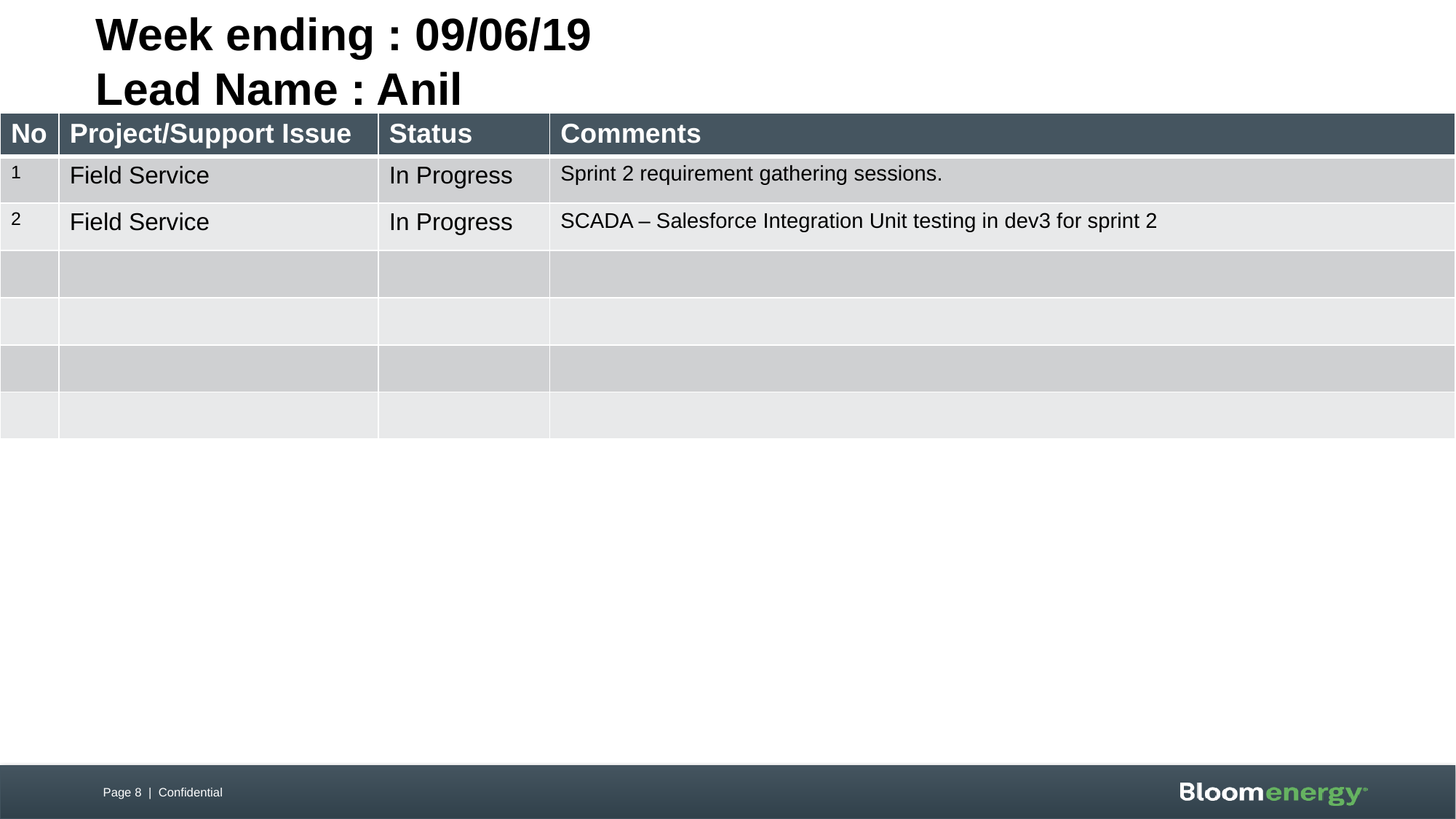

# Week ending : 09/06/19 Lead Name : Anil
| No | Project/Support Issue | Status | Comments |
| --- | --- | --- | --- |
| 1 | Field Service | In Progress | Sprint 2 requirement gathering sessions. |
| 2 | Field Service | In Progress | SCADA – Salesforce Integration Unit testing in dev3 for sprint 2 |
|  |  |  |  |
|  |  |  |  |
|  |  |  |  |
|  |  |  |  |
Page 8  |  Confidential